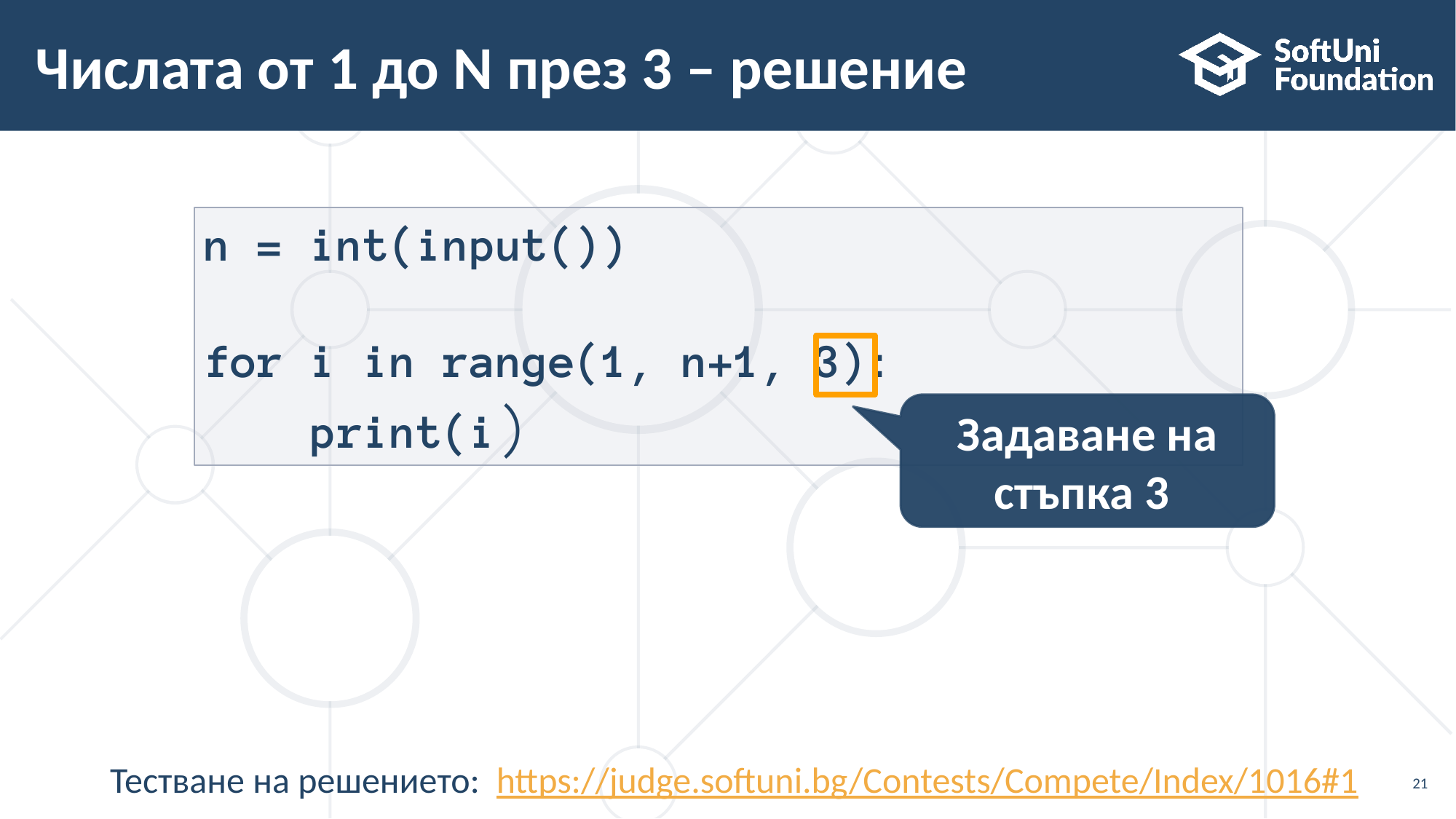

# Числата от 1 до N през 3 – решение
n = int(input())

for i in range(1, n+1, 3):
    print(i)

Задаване на стъпка 3
Тестване на решението:  https://judge.softuni.bg/Contests/Compete/Index/1016#1
21